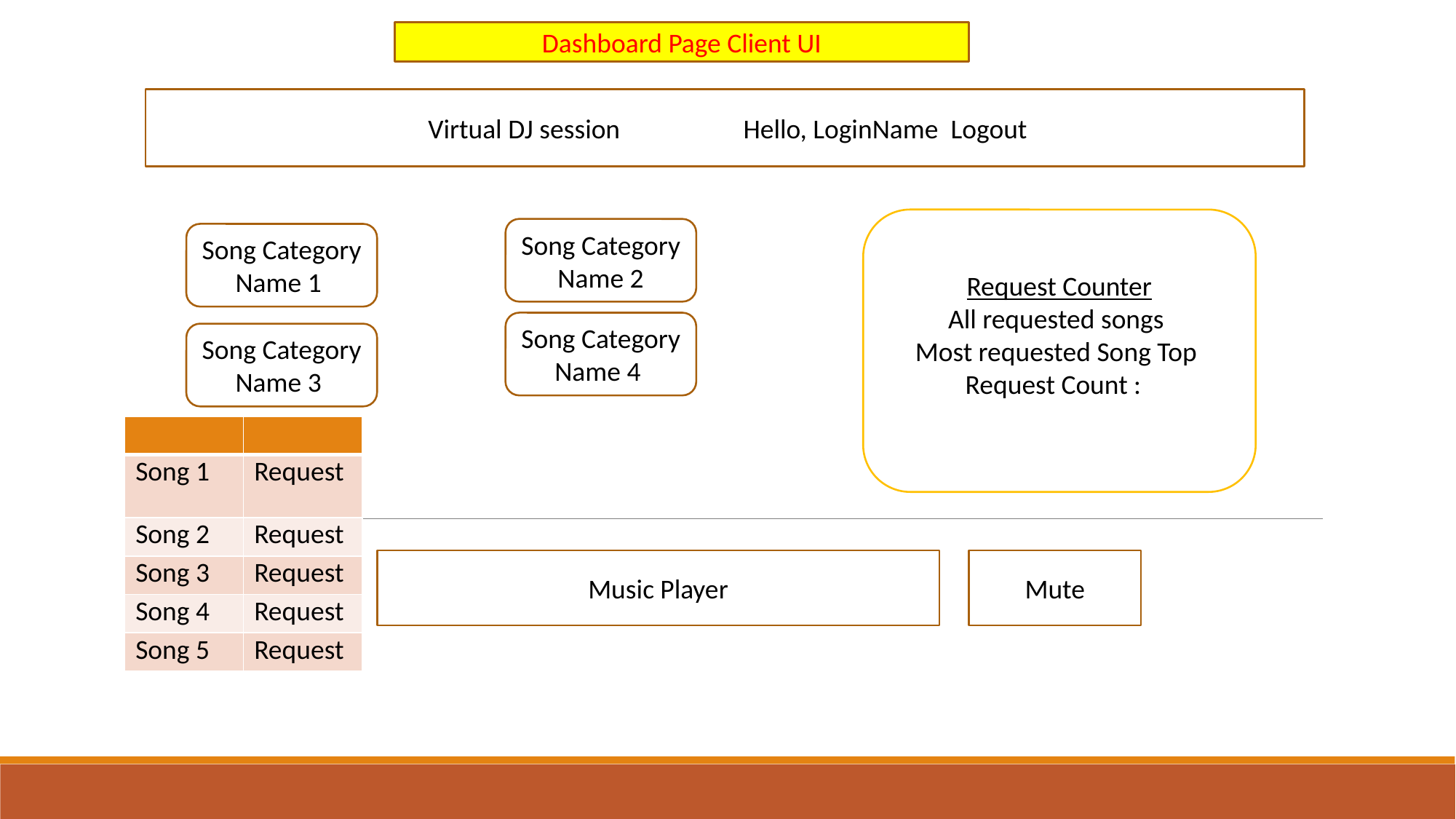

Dashboard Page Client UI
 Virtual DJ session                    Hello, LoginName  Logout
Request Counter
All requested songs
Most requested Song Top
Request Count :

Song Category Name 2
Song Category Name 1
Song Category Name 4
Song Category Name 3
|  |  |
| --- | --- |
| Song 1 | Request |
| Song 2 | Request |
| Song 3 | Request |
| Song 4 | Request |
| Song 5 | Request |
Music Player
Mute